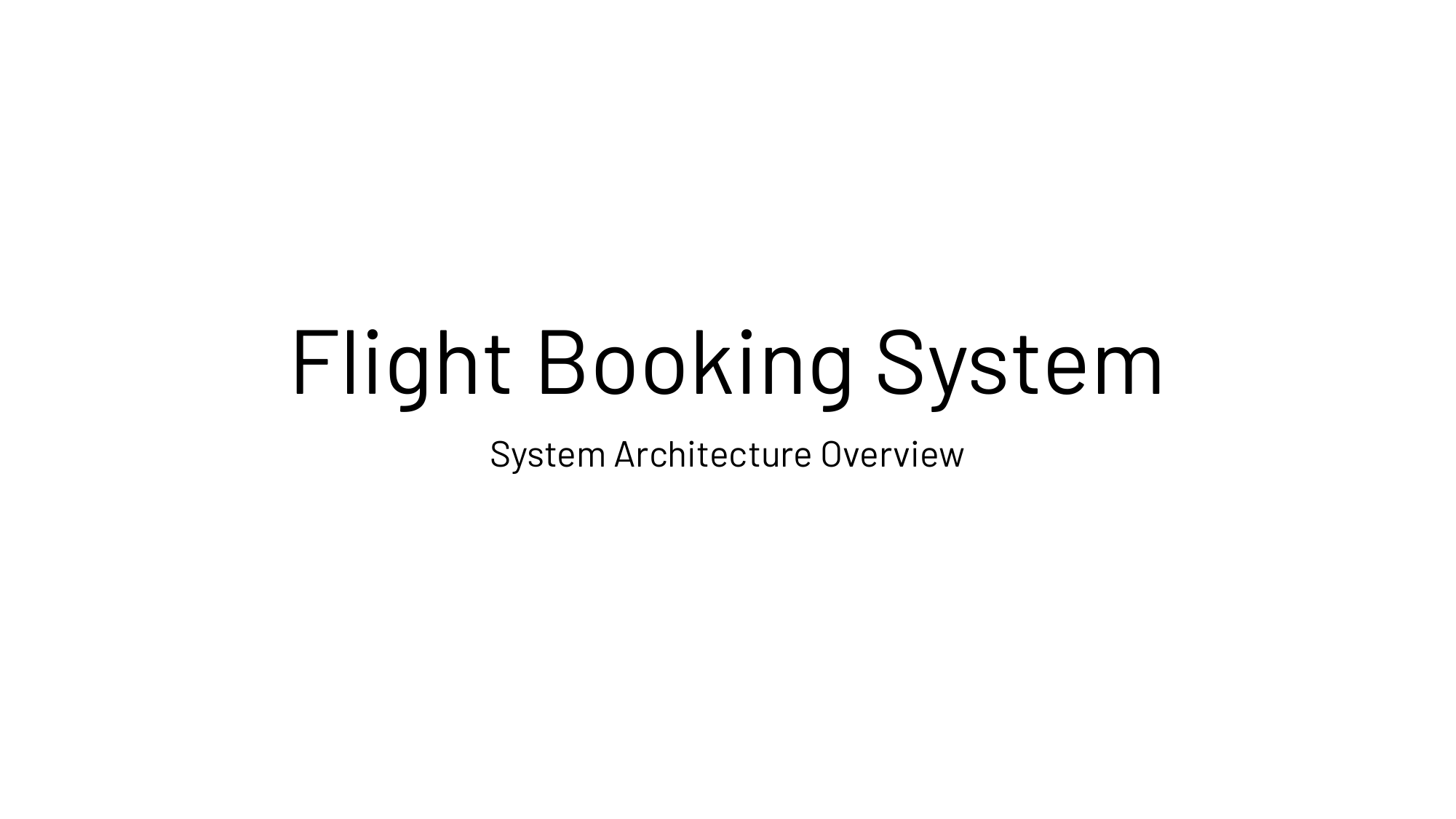

# Flight Booking System
System Architecture Overview